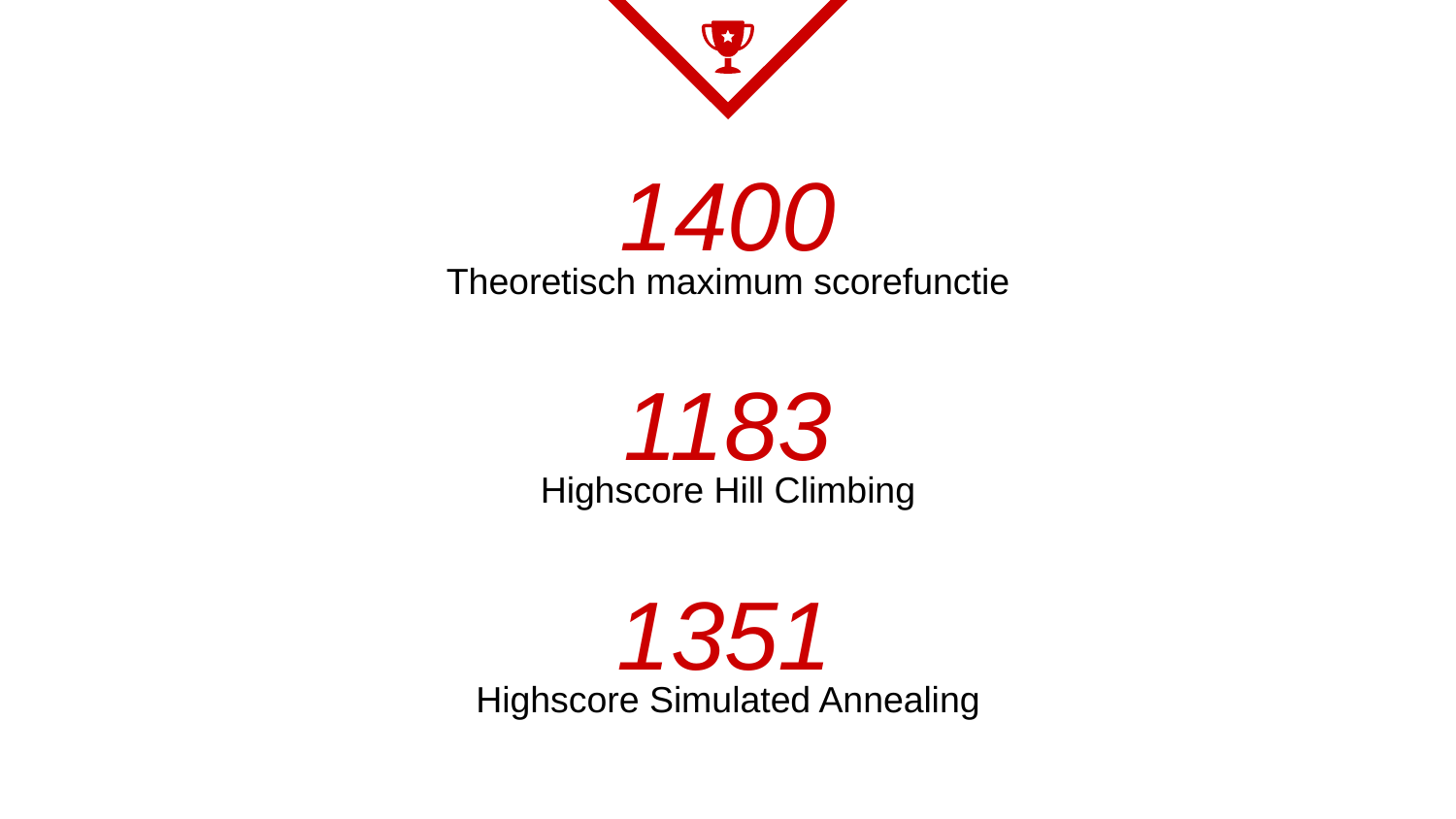

1400
Theoretisch maximum scorefunctie
1183
Highscore Hill Climbing
1351
Highscore Simulated Annealing